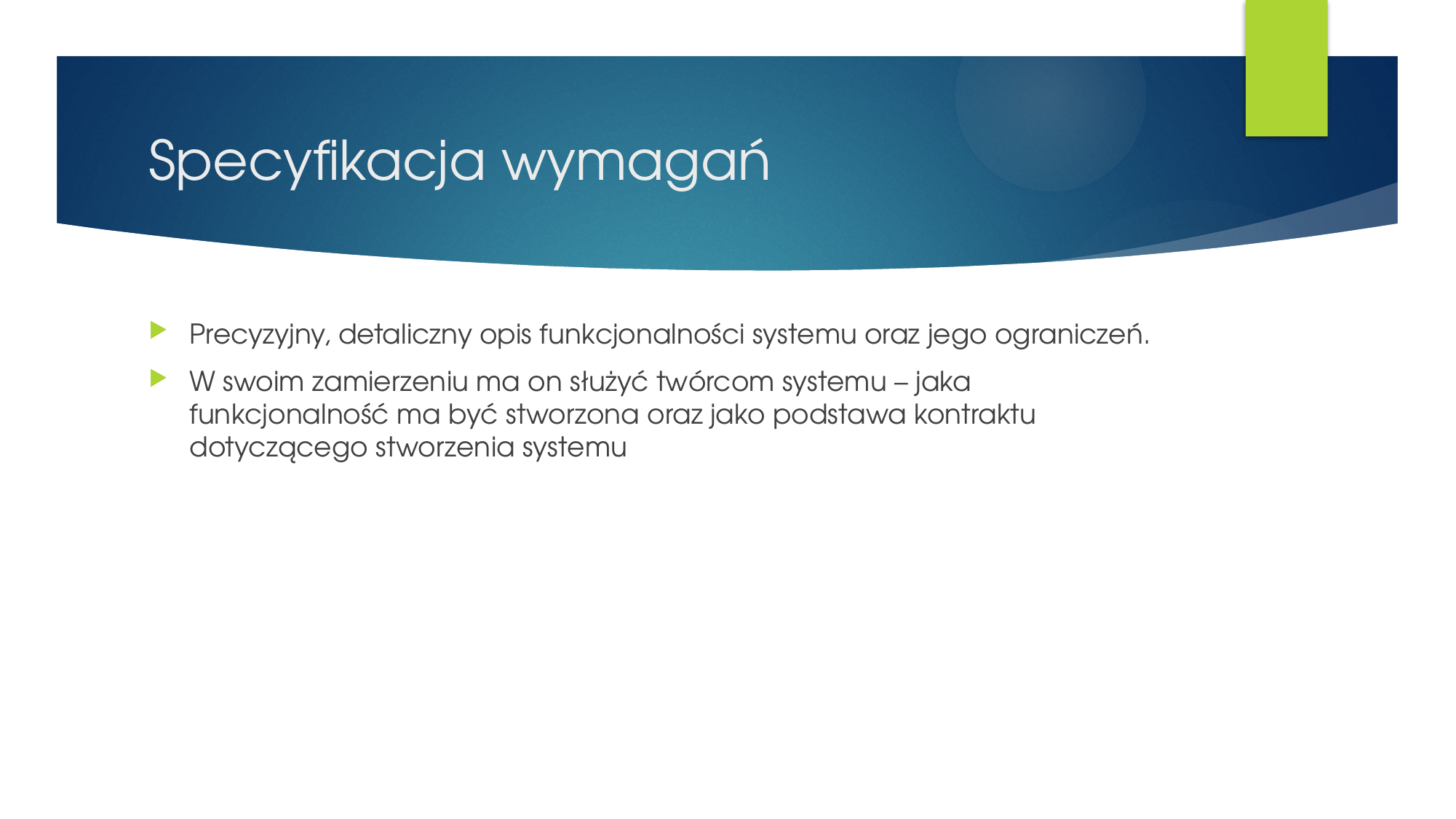

# Specyfikacja wymagań
Precyzyjny, detaliczny opis funkcjonalności systemu oraz jego ograniczeń.
W swoim zamierzeniu ma on służyć twórcom systemu – jaka funkcjonalność ma być stworzona oraz jako podstawa kontraktu dotyczącego stworzenia systemu